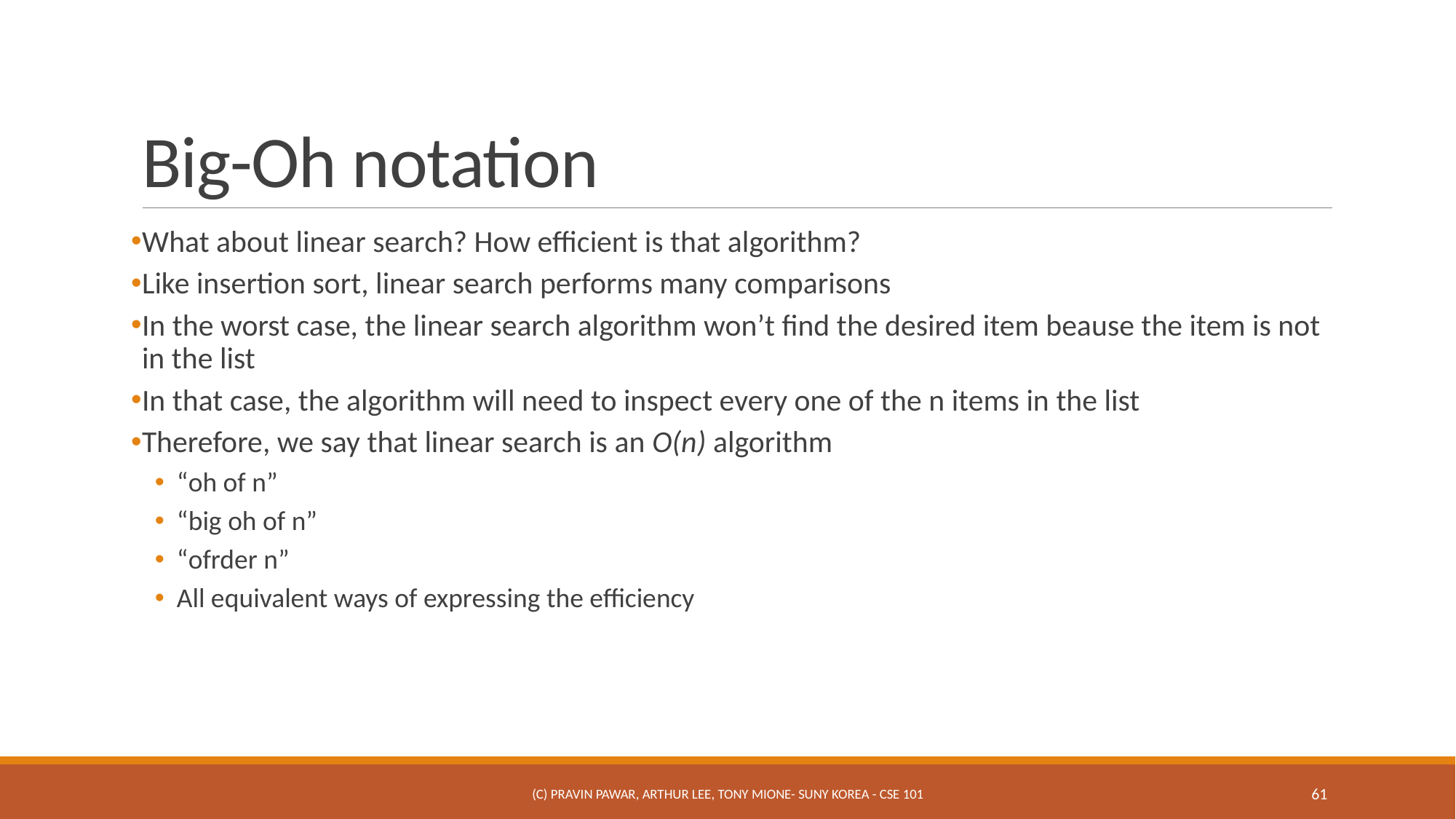

# Big-Oh notation
What about linear search? How efficient is that algorithm?
Like insertion sort, linear search performs many comparisons
In the worst case, the linear search algorithm won’t find the desired item beause the item is not in the list
In that case, the algorithm will need to inspect every one of the n items in the list
Therefore, we say that linear search is an O(n) algorithm
“oh of n”
“big oh of n”
“ofrder n”
All equivalent ways of expressing the efficiency
(c) Pravin Pawar, Arthur Lee, Tony Mione- SUNY Korea - CSE 101
61